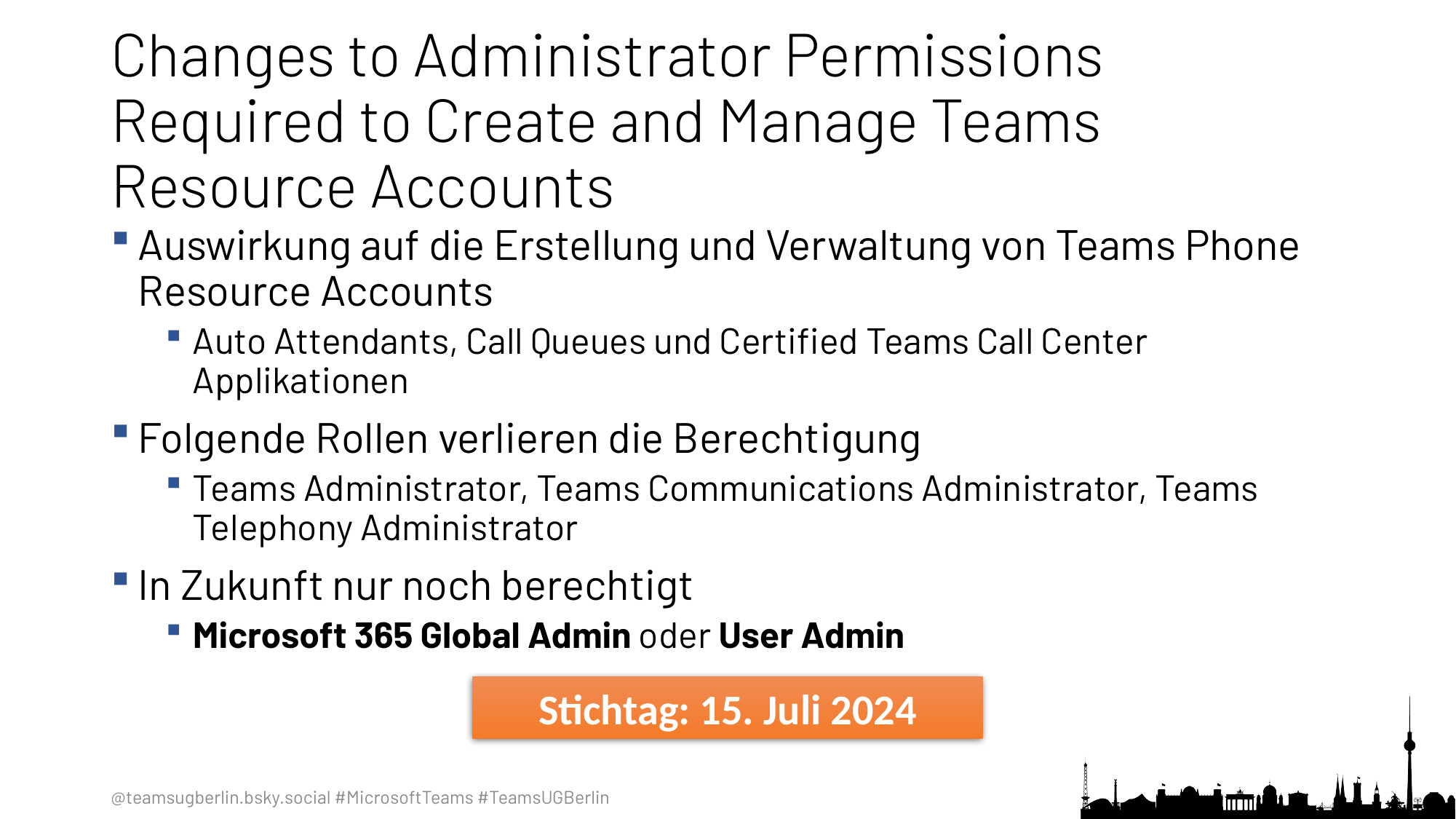

# Changes to Administrator Permissions Required to Create and Manage Teams Resource Accounts
Auswirkung auf die Erstellung und Verwaltung von Teams Phone Resource Accounts
Auto Attendants, Call Queues und Certified Teams Call Center Applikationen
Folgende Rollen verlieren die Berechtigung
Teams Administrator, Teams Communications Administrator, Teams Telephony Administrator
In Zukunft nur noch berechtigt
Microsoft 365 Global Admin oder User Admin
Stichtag: 15. Juli 2024